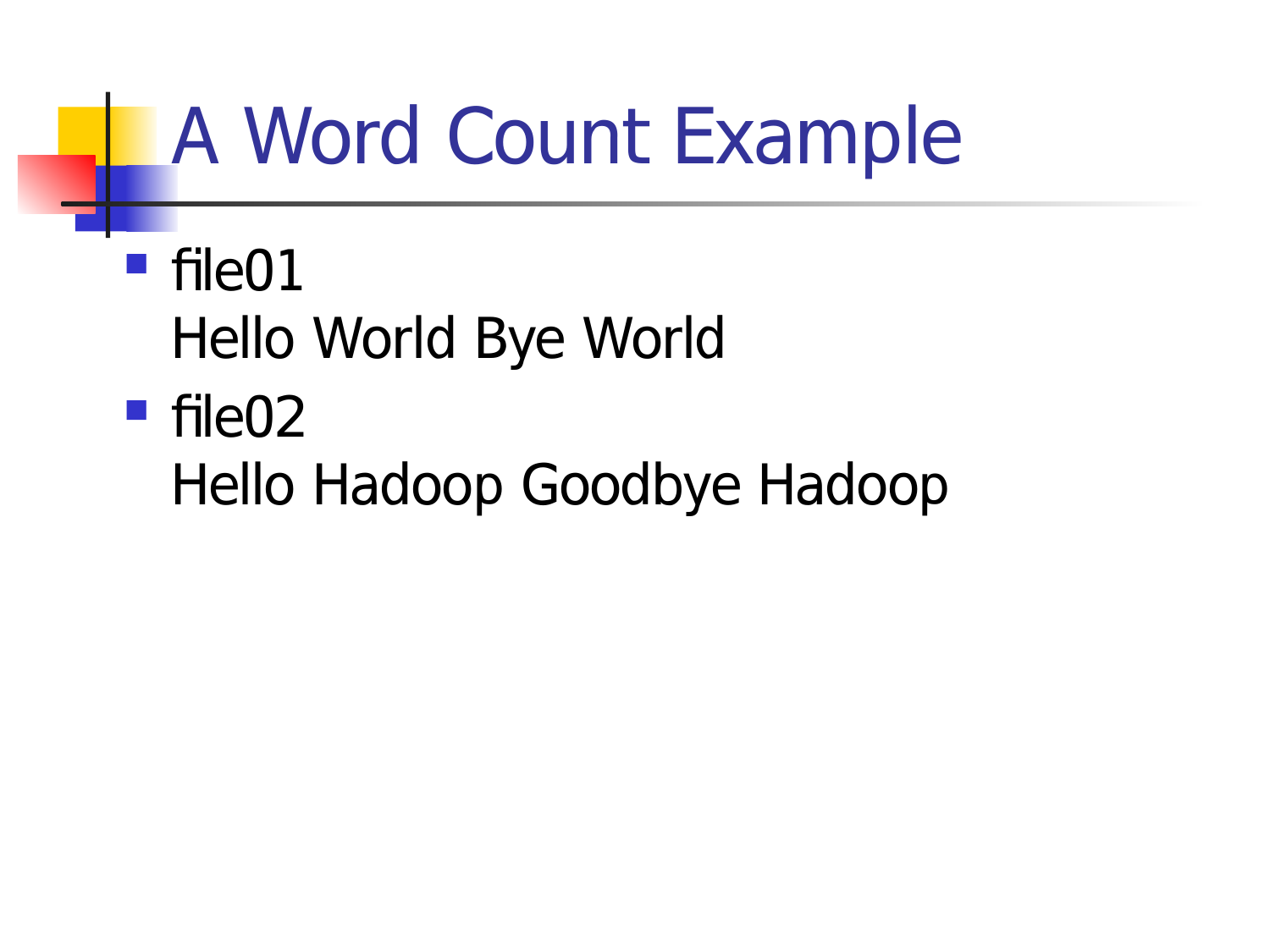

# A Word Count Example
file01
Hello World Bye World
file02
Hello Hadoop Goodbye Hadoop